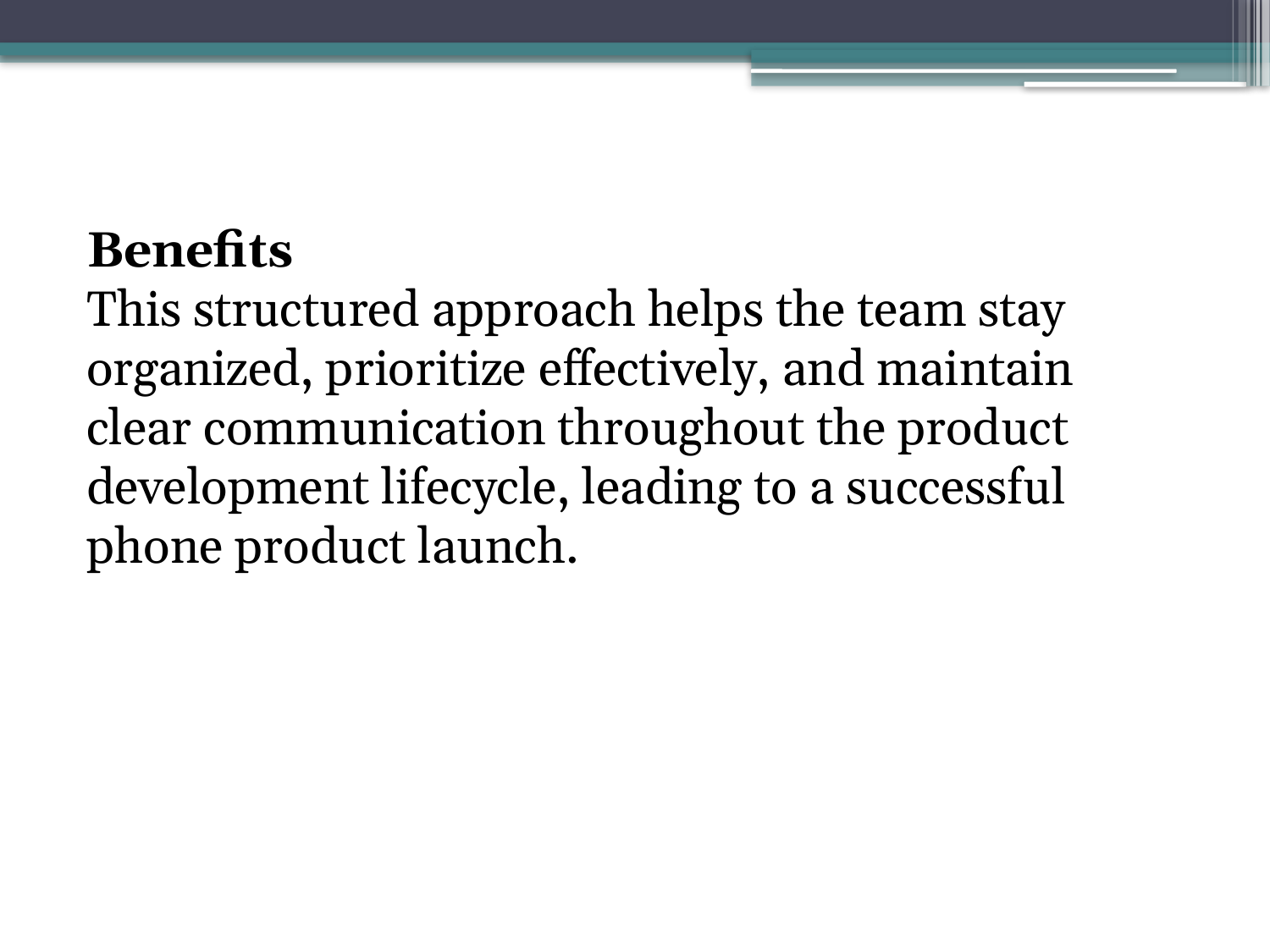

Benefits
This structured approach helps the team stay organized, prioritize effectively, and maintain clear communication throughout the product development lifecycle, leading to a successful phone product launch.